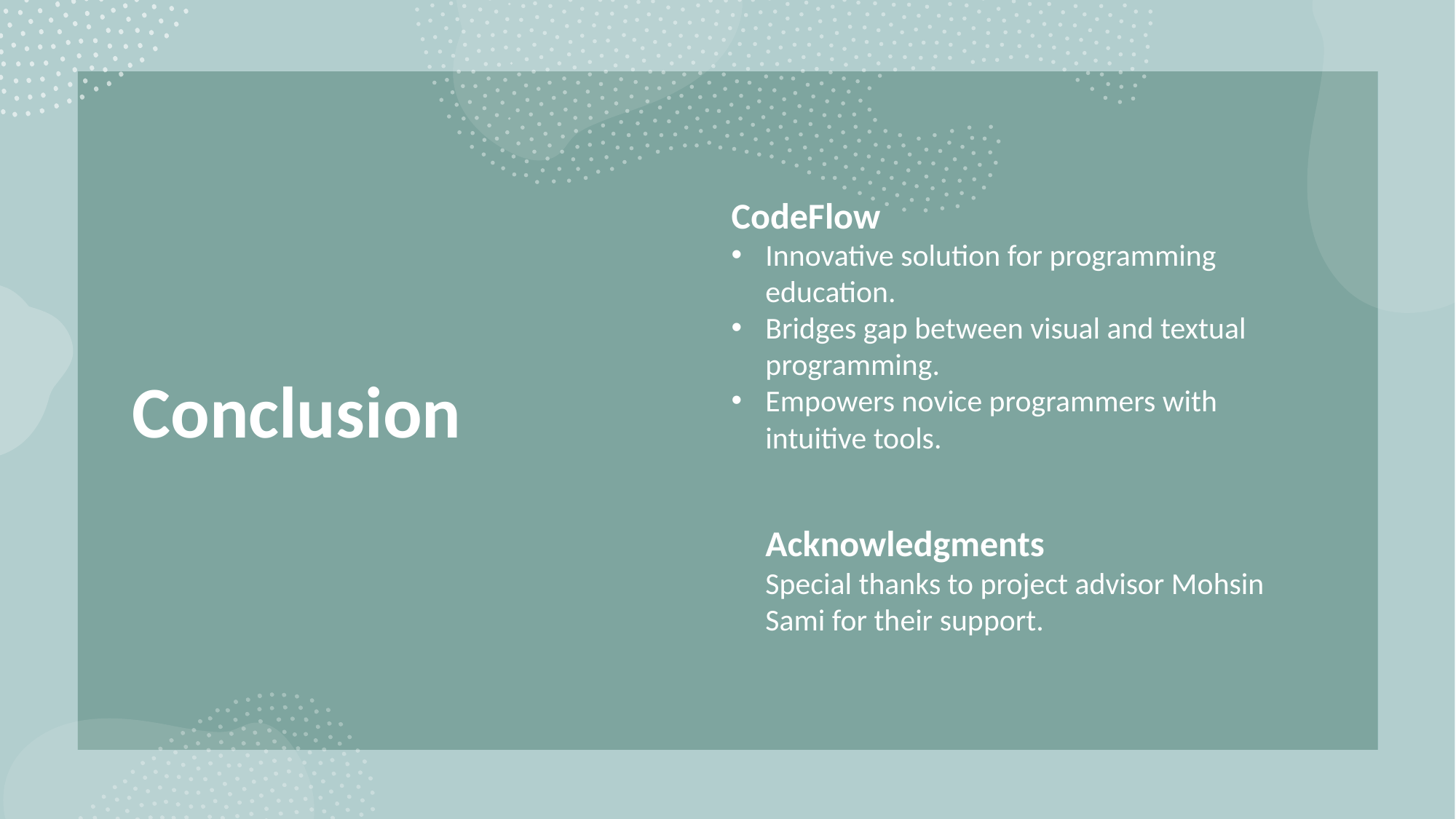

# Conclusion

CodeFlow
Innovative solution for programming education.
Bridges gap between visual and textual programming.
Empowers novice programmers with intuitive tools.
Acknowledgments
Special thanks to project advisor Mohsin Sami for their support.